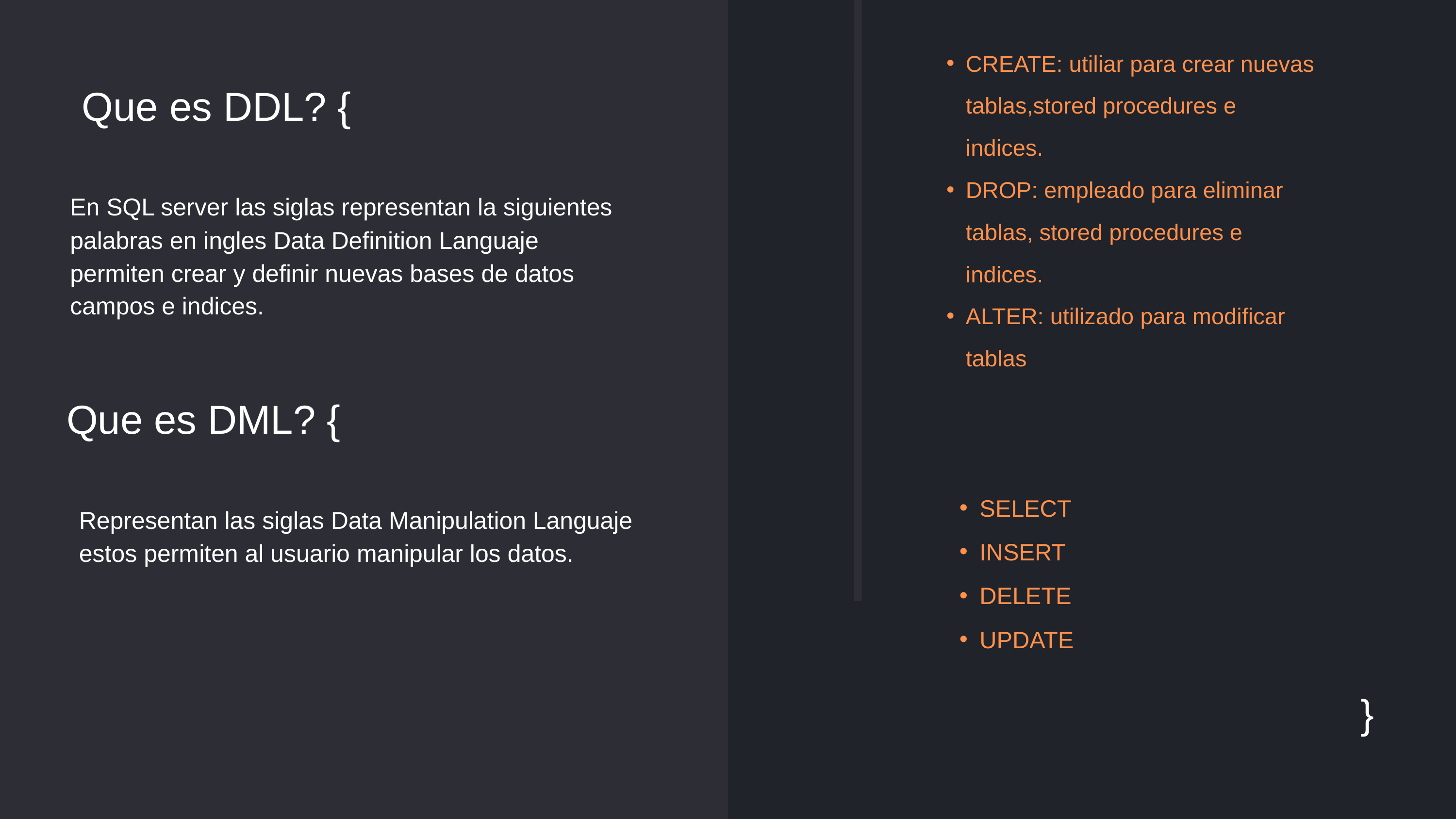

CREATE: utiliar para crear nuevas tablas,stored procedures e indices.
DROP: empleado para eliminar tablas, stored procedures e indices.
ALTER: utilizado para modificar tablas
Que es DDL? {
En SQL server las siglas representan la siguientes palabras en ingles Data Definition Languaje permiten crear y definir nuevas bases de datos campos e indices.

Que es DML? {
SELECT
INSERT
DELETE
UPDATE
Representan las siglas Data Manipulation Languaje estos permiten al usuario manipular los datos.
}